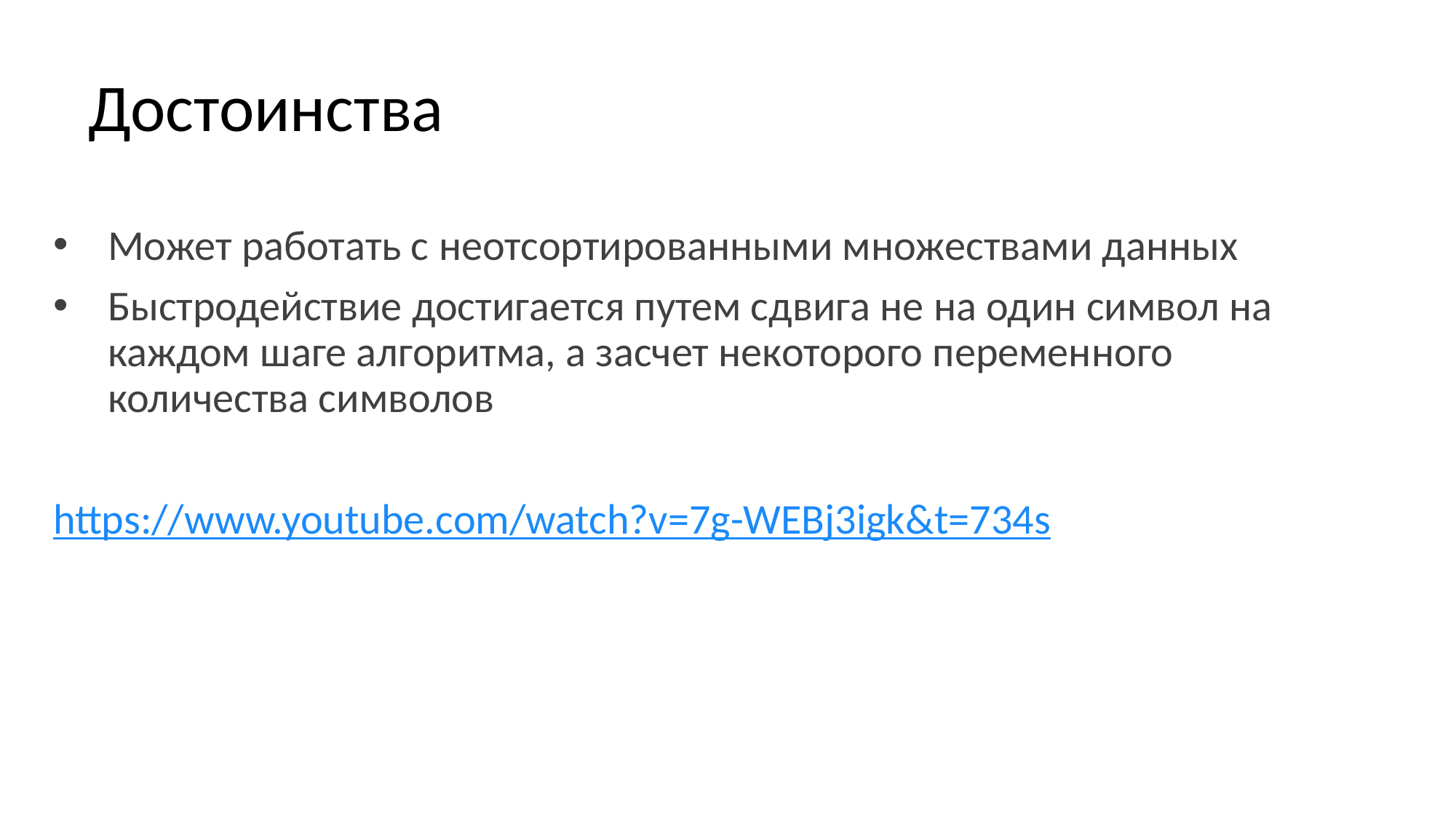

# Достоинства
Может работать с неотсортированными множествами данных
Быстродействие достигается путем сдвига не на один символ на каждом шаге алгоритма, а засчет некоторого переменного количества символов

https://www.youtube.com/watch?v=7g-WEBj3igk&t=734s